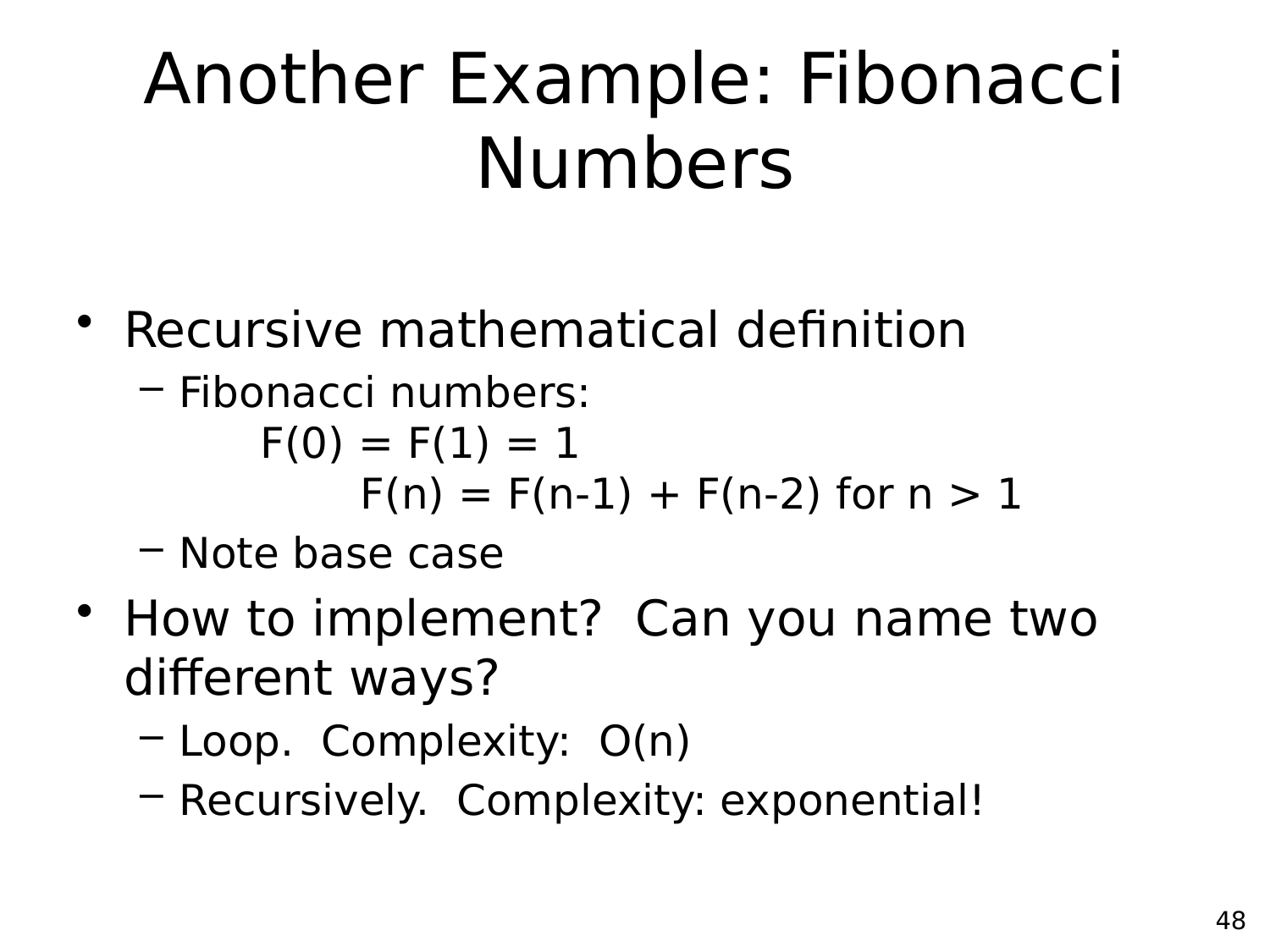

# Another Example: Fibonacci Numbers

Recursive mathematical definition
Fibonacci numbers:
      F(0) = F(1) = 1
	    F(n) = F(n-1) + F(n-2) for n > 1
Note base case
How to implement?  Can you name two different ways?
Loop.  Complexity:  O(n)
Recursively.  Complexity: exponential!